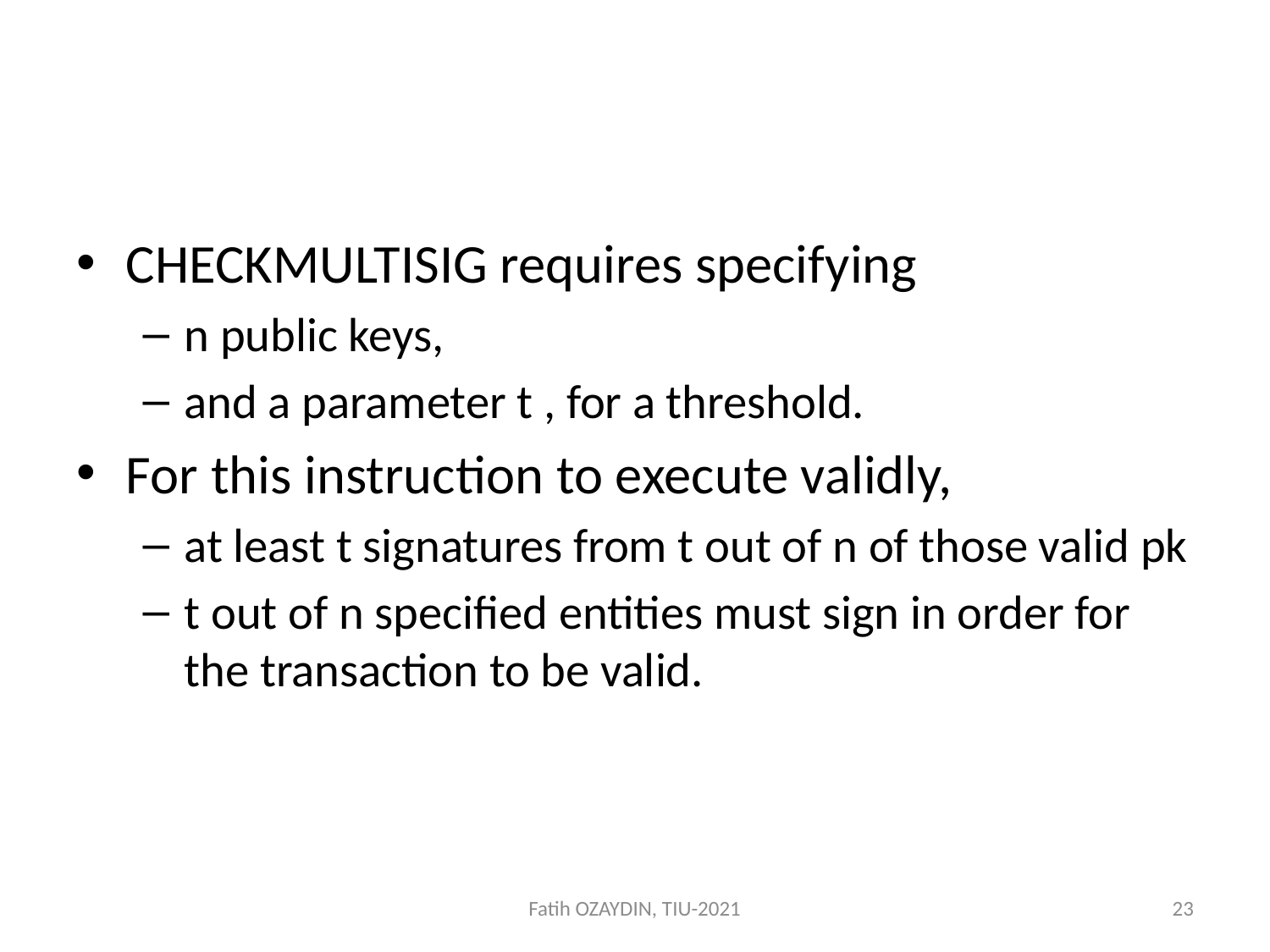

#
CHECKMULTISIG requires specifying
n public keys,
and a parameter t , for a threshold.
For this instruction to execute validly,
at least t signatures from t out of n of those valid pk
t out of n specified entities must sign in order for the transaction to be valid.

Fatih OZAYDIN, TIU-2021
23